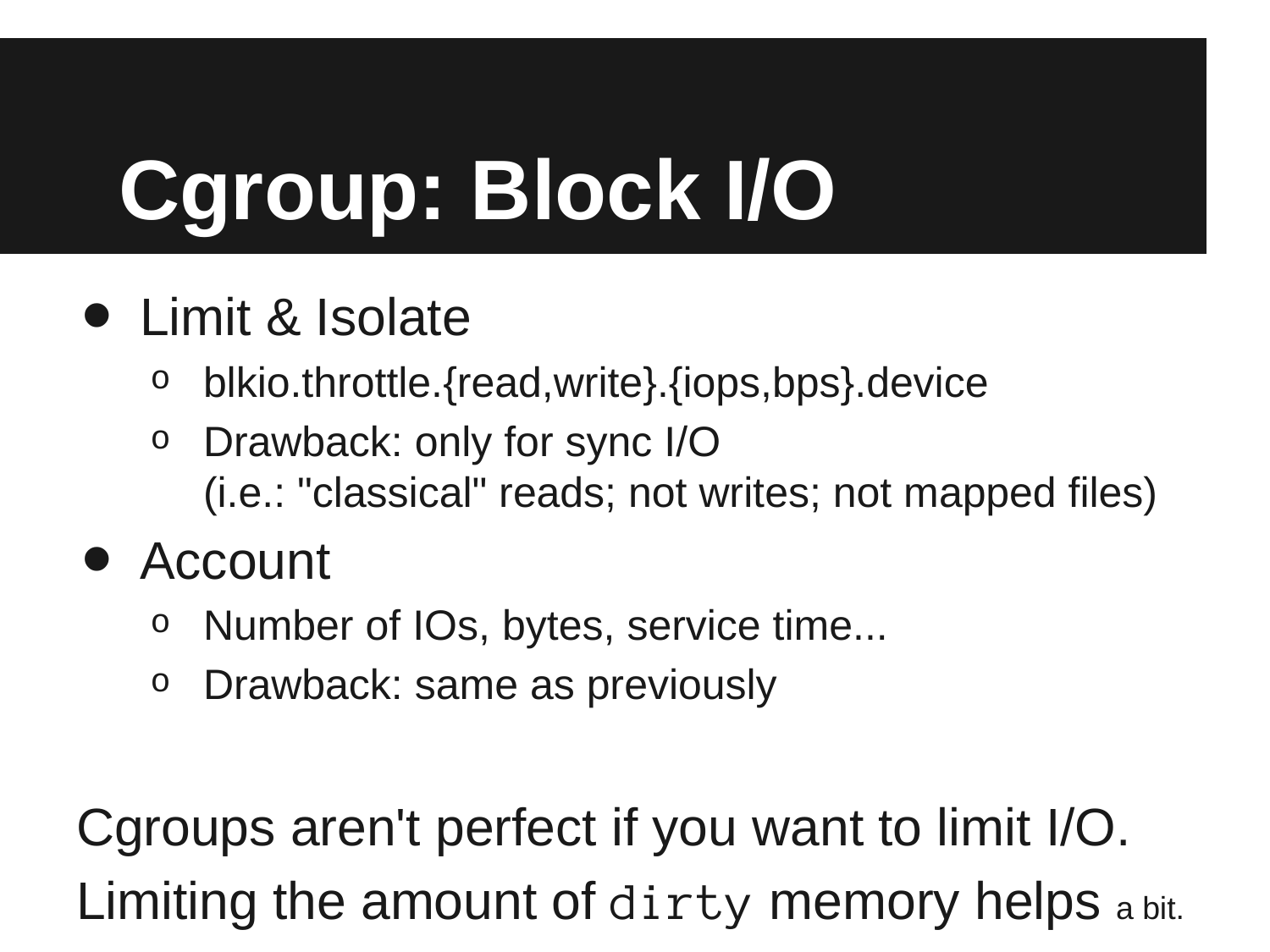

# Cgroup: Block I/O
Limit & Isolate
blkio.throttle.{read,write}.{iops,bps}.device
Drawback: only for sync I/O
(i.e.: "classical" reads; not writes; not mapped files)
Account
Number of IOs, bytes, service time...
Drawback: same as previously

Cgroups aren't perfect if you want to limit I/O.
Limiting the amount of dirty memory helps a bit.